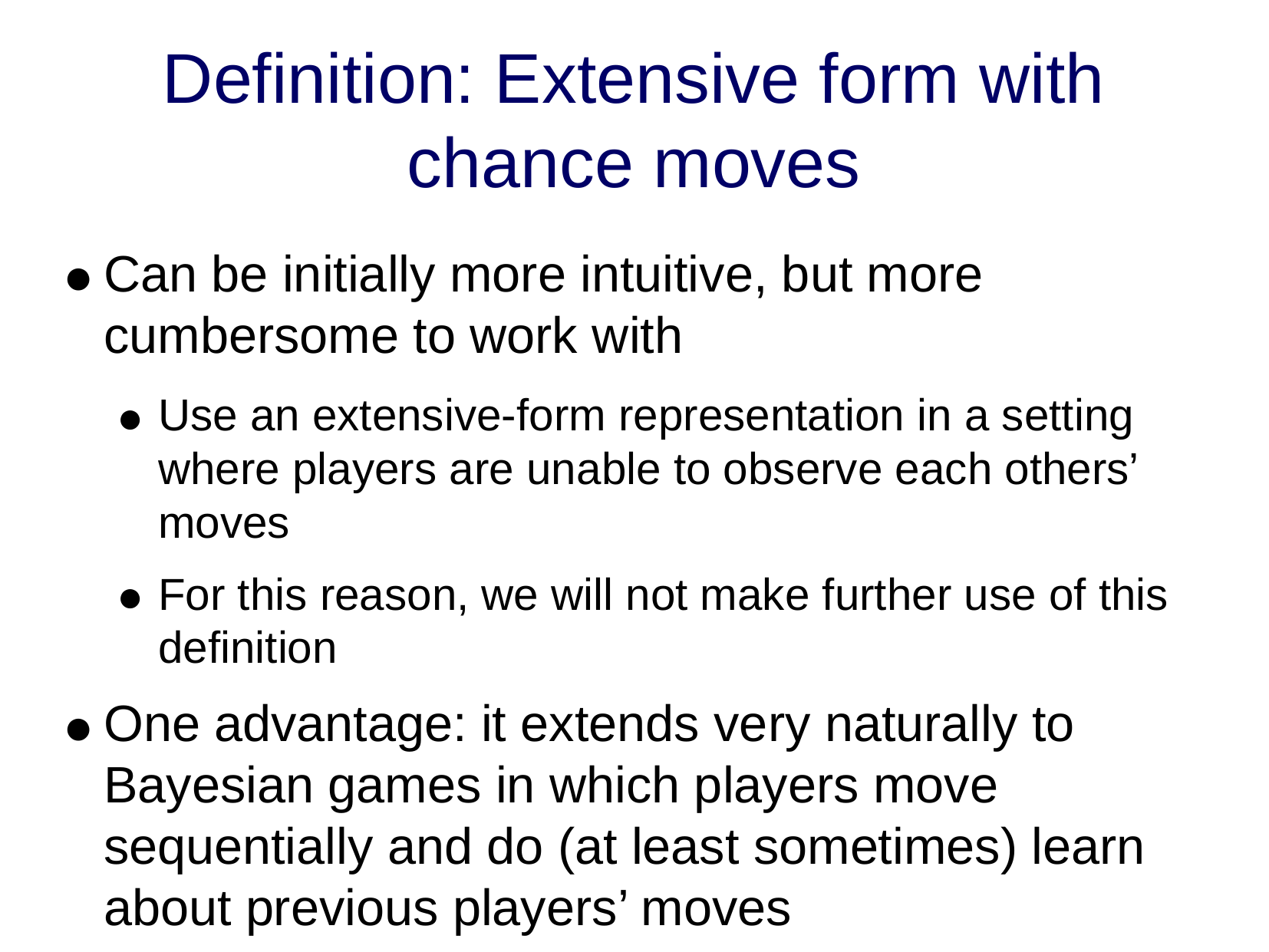

Definition: Extensive form with chance moves
Can be initially more intuitive, but more cumbersome to work with
Use an extensive-form representation in a setting where players are unable to observe each others’ moves
For this reason, we will not make further use of this definition
One advantage: it extends very naturally to Bayesian games in which players move sequentially and do (at least sometimes) learn about previous players’ moves